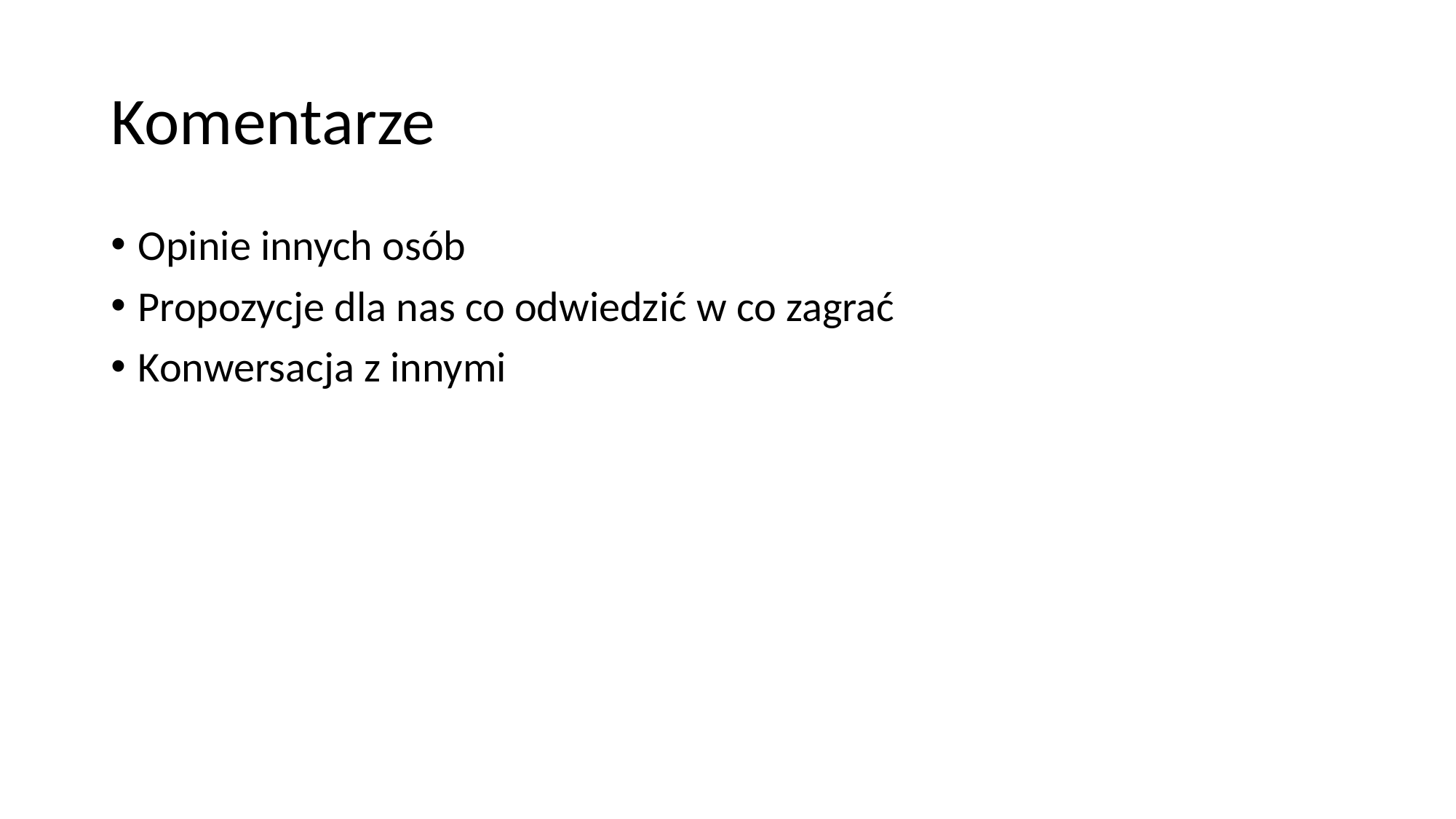

# Komentarze
Opinie innych osób
Propozycje dla nas co odwiedzić w co zagrać
Konwersacja z innymi